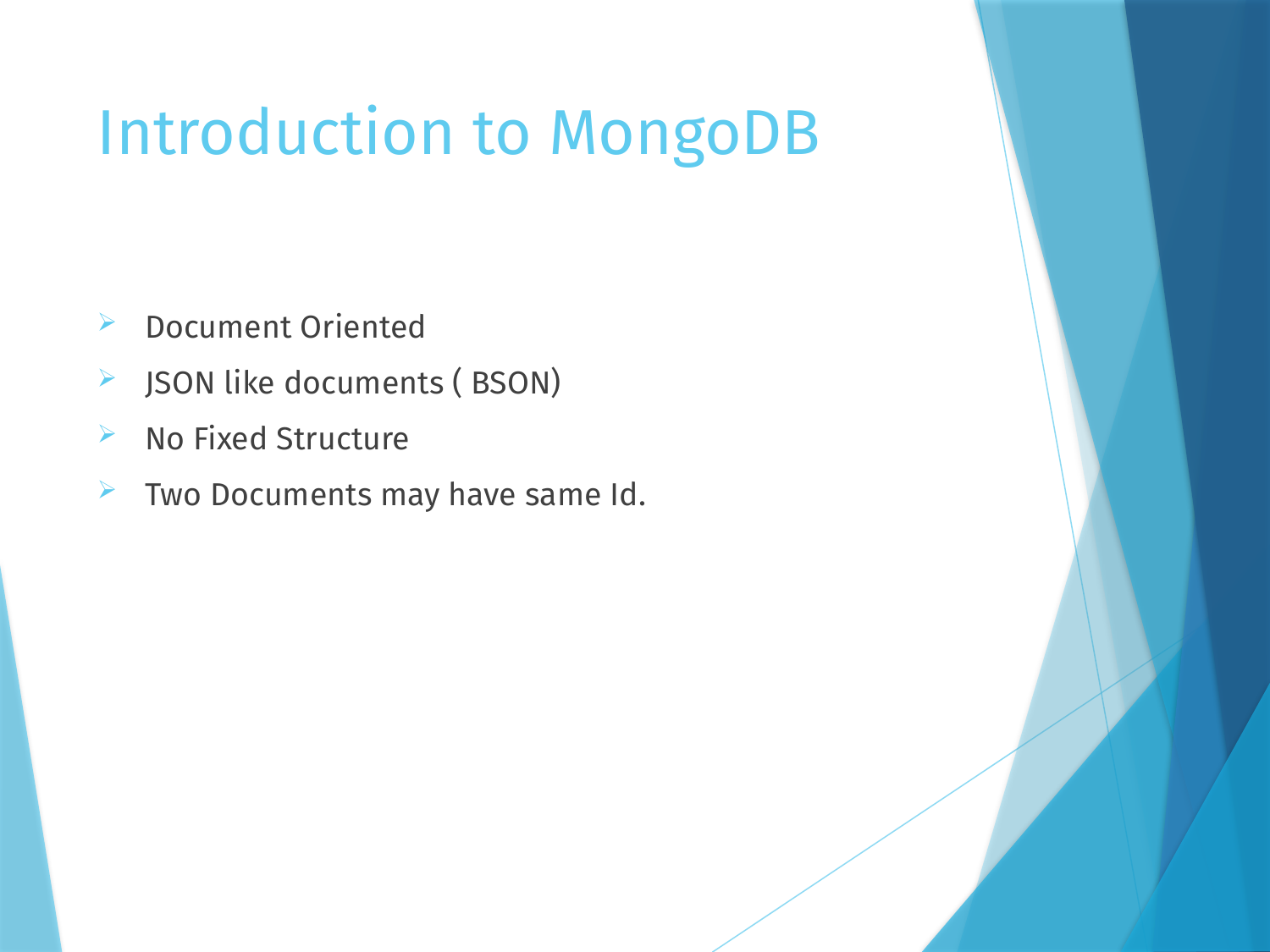

# Introduction to MongoDB
Document Oriented
JSON like documents ( BSON)
No Fixed Structure
Two Documents may have same Id.